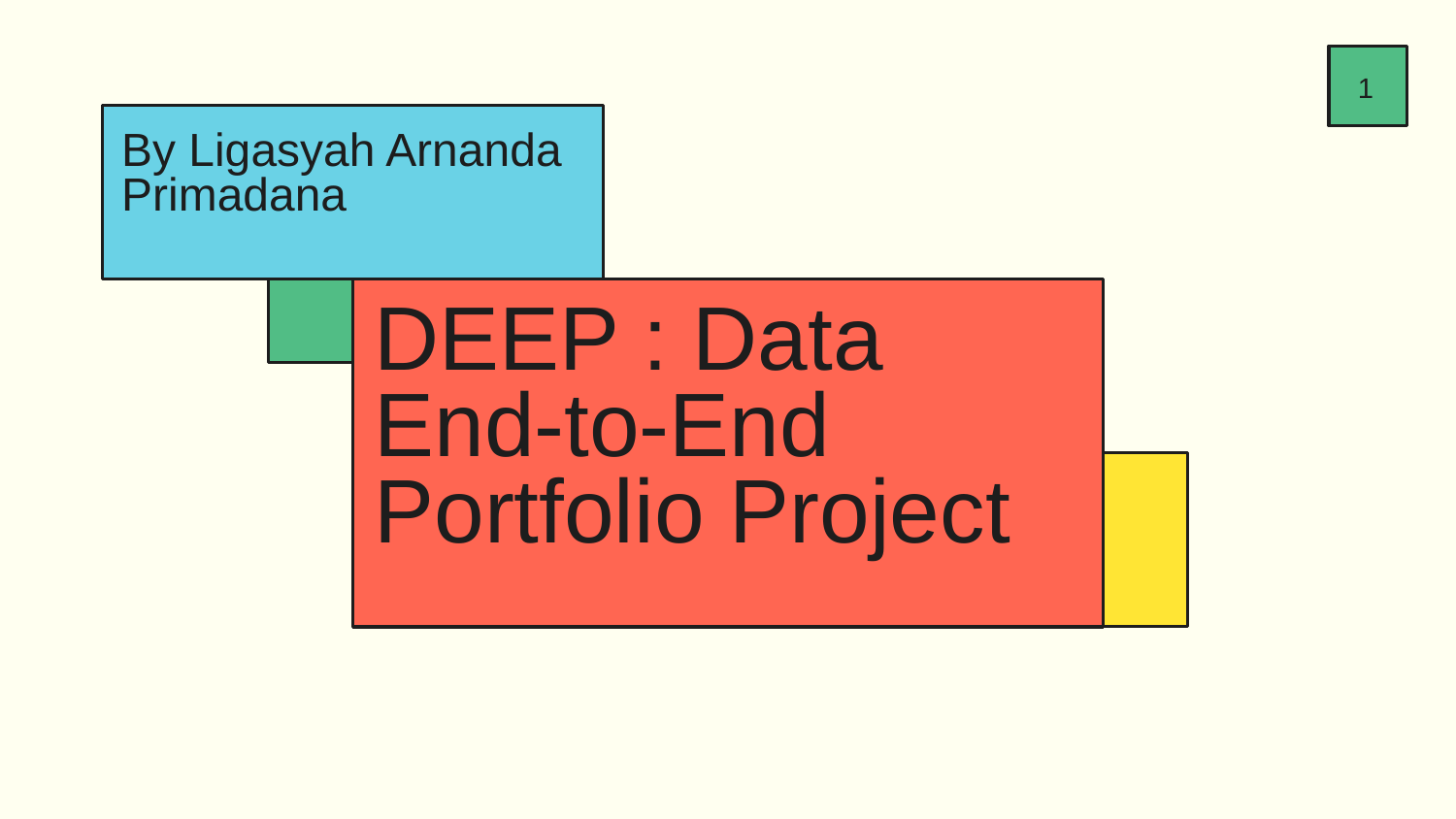

1
# By Ligasyah Arnanda Primadana
DEEP : Data End-to-End Portfolio Project